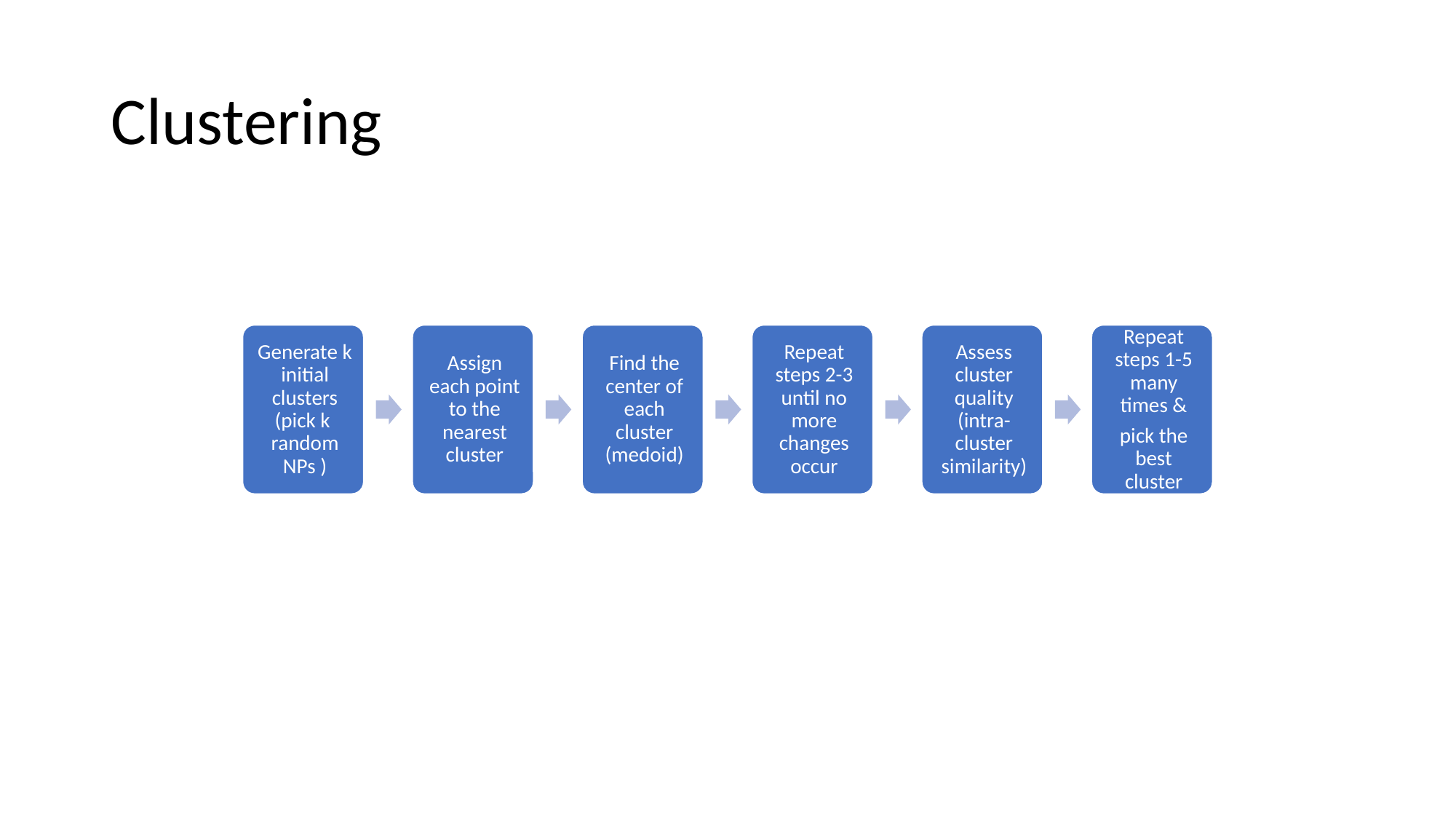

# Clustering
Generate k initial clusters (pick k  random NPs )

Assign each point to the nearest cluster

Find the center of each cluster (medoid)

Repeat steps 2-3 until no more changes occur

Assess cluster quality (intra-cluster similarity)

Repeat steps 1-5 many times &
pick the best cluster